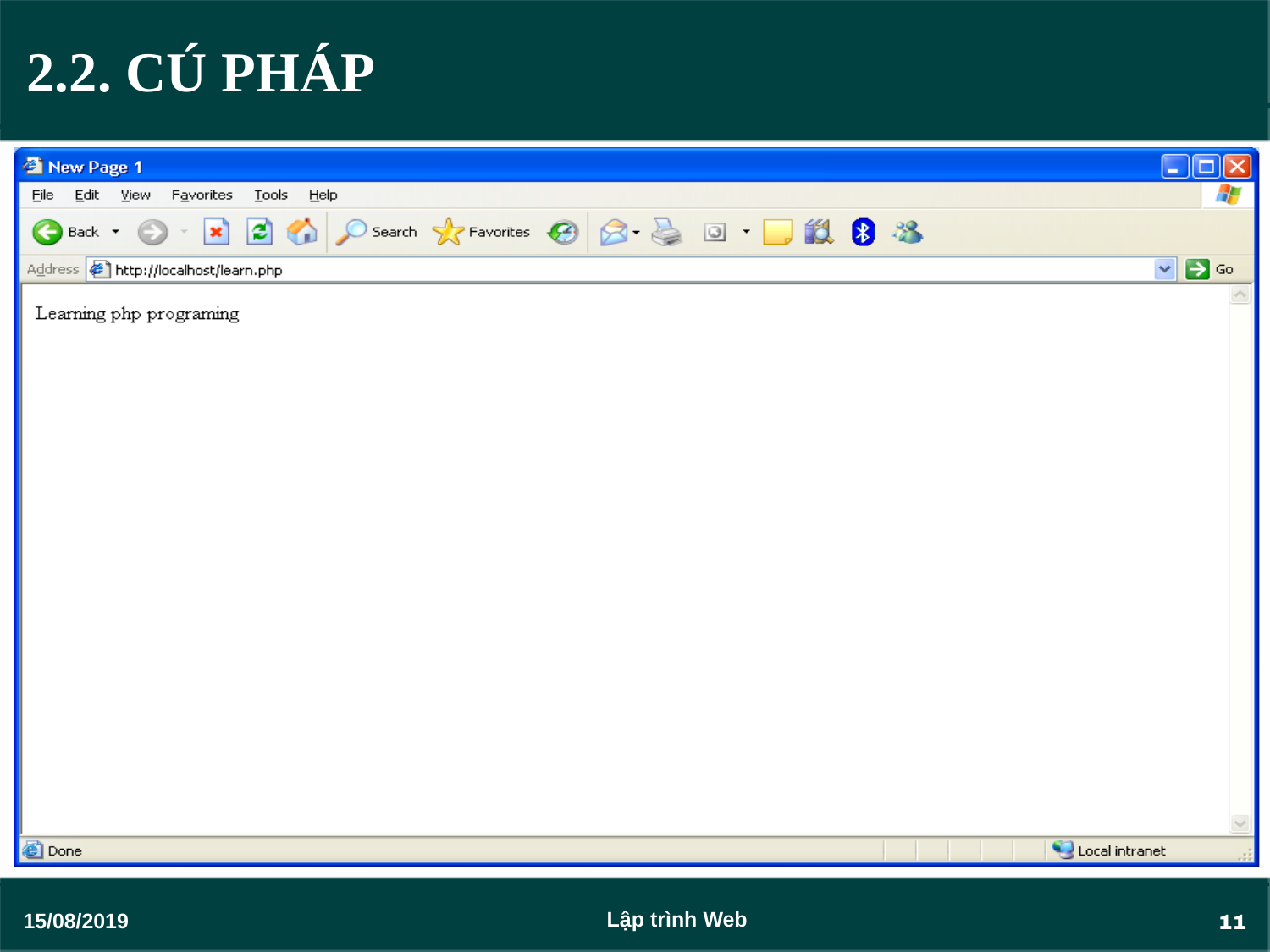

# 2.2. CÚ PHÁP

11
Lập trình Web
15/08/2019